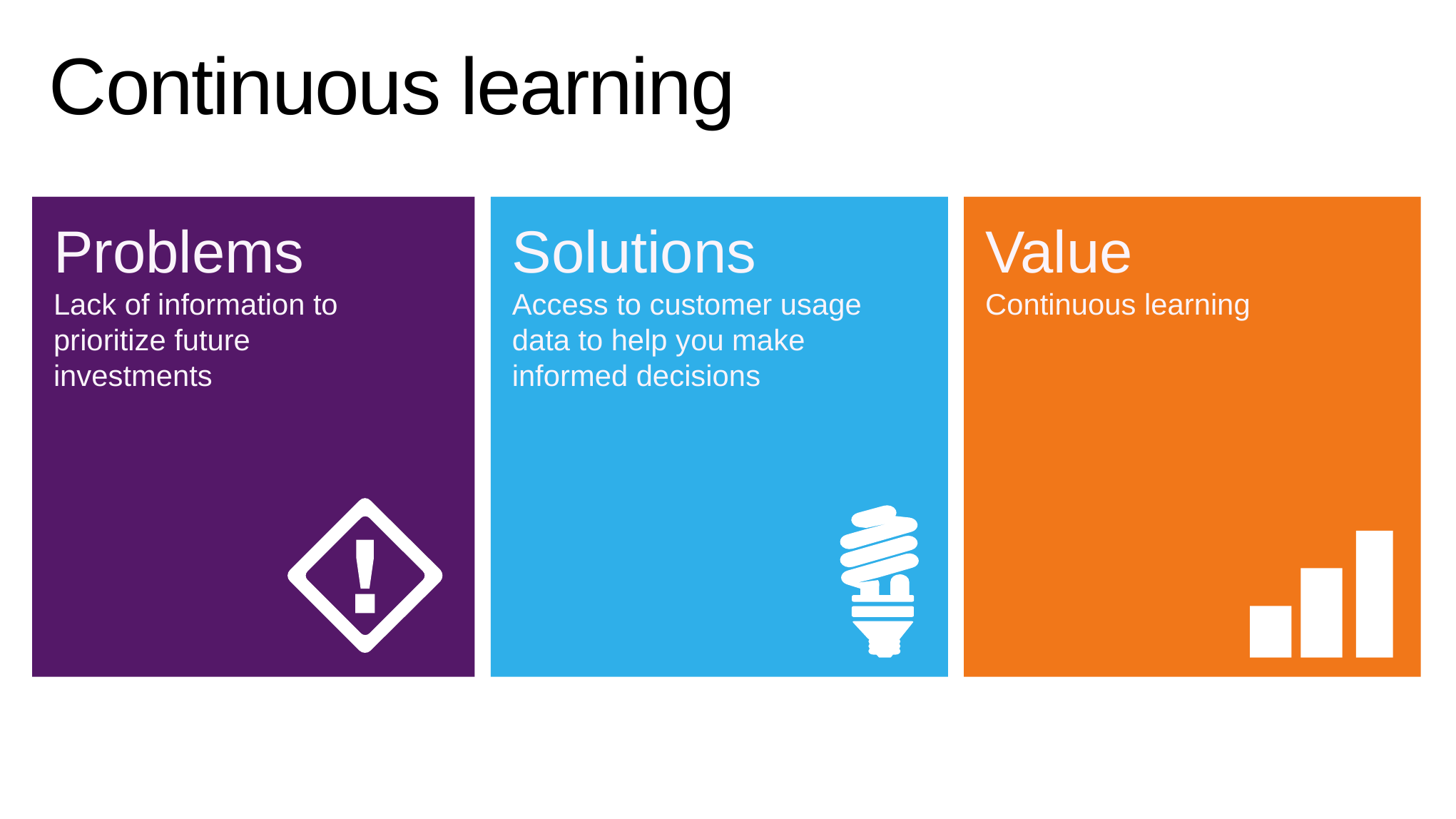

# Continuous learning
Problems
Lack of information to prioritize future
investments

Solutions
Access to customer usage
data to help you make informed decisions

Value
Continuous learning